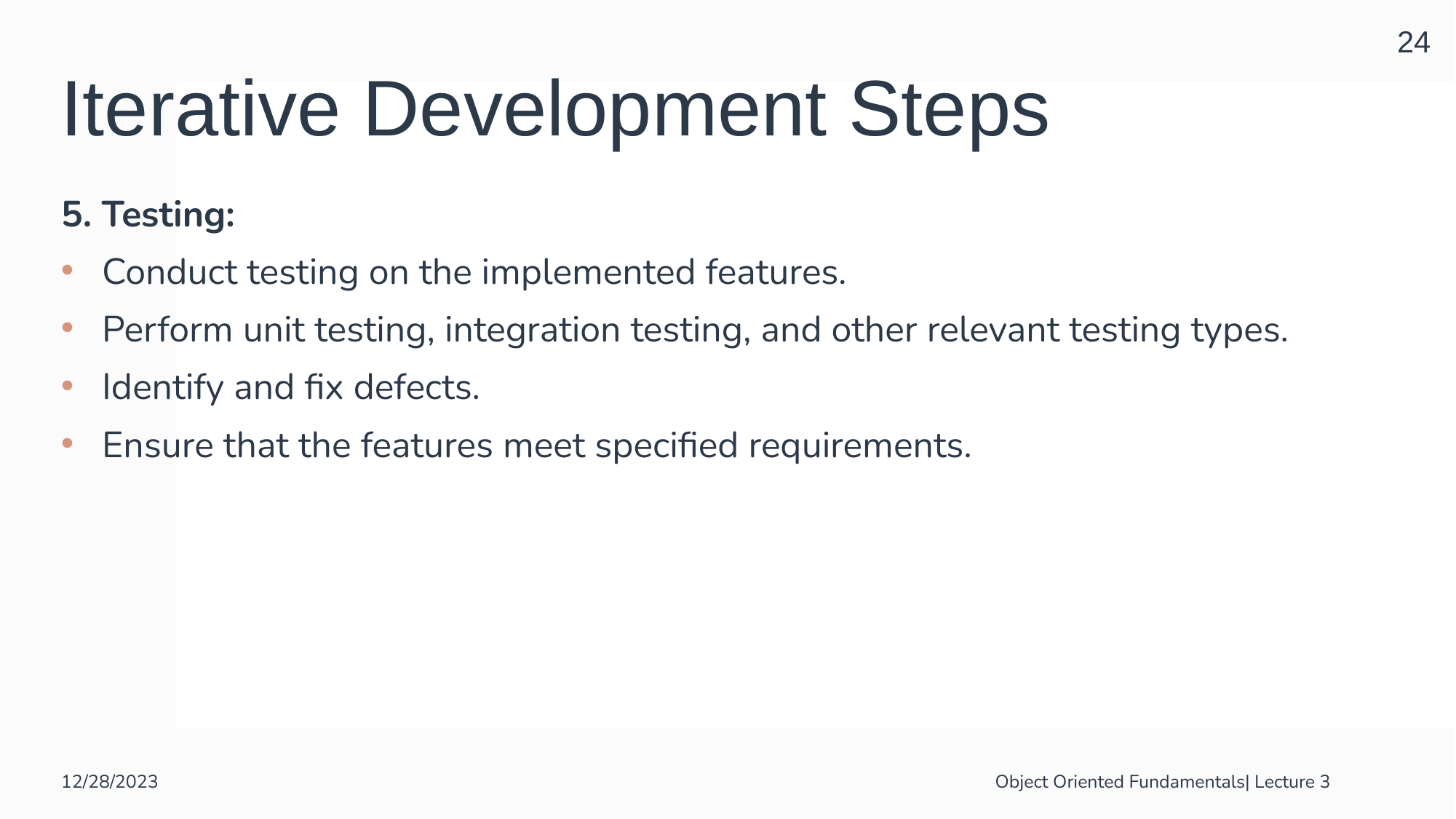

24
# Iterative Development Steps
5. Testing:
Conduct testing on the implemented features.
Perform unit testing, integration testing, and other relevant testing types.
Identify and fix defects.
Ensure that the features meet specified requirements.
12/28/2023
Object Oriented Fundamentals| Lecture 3